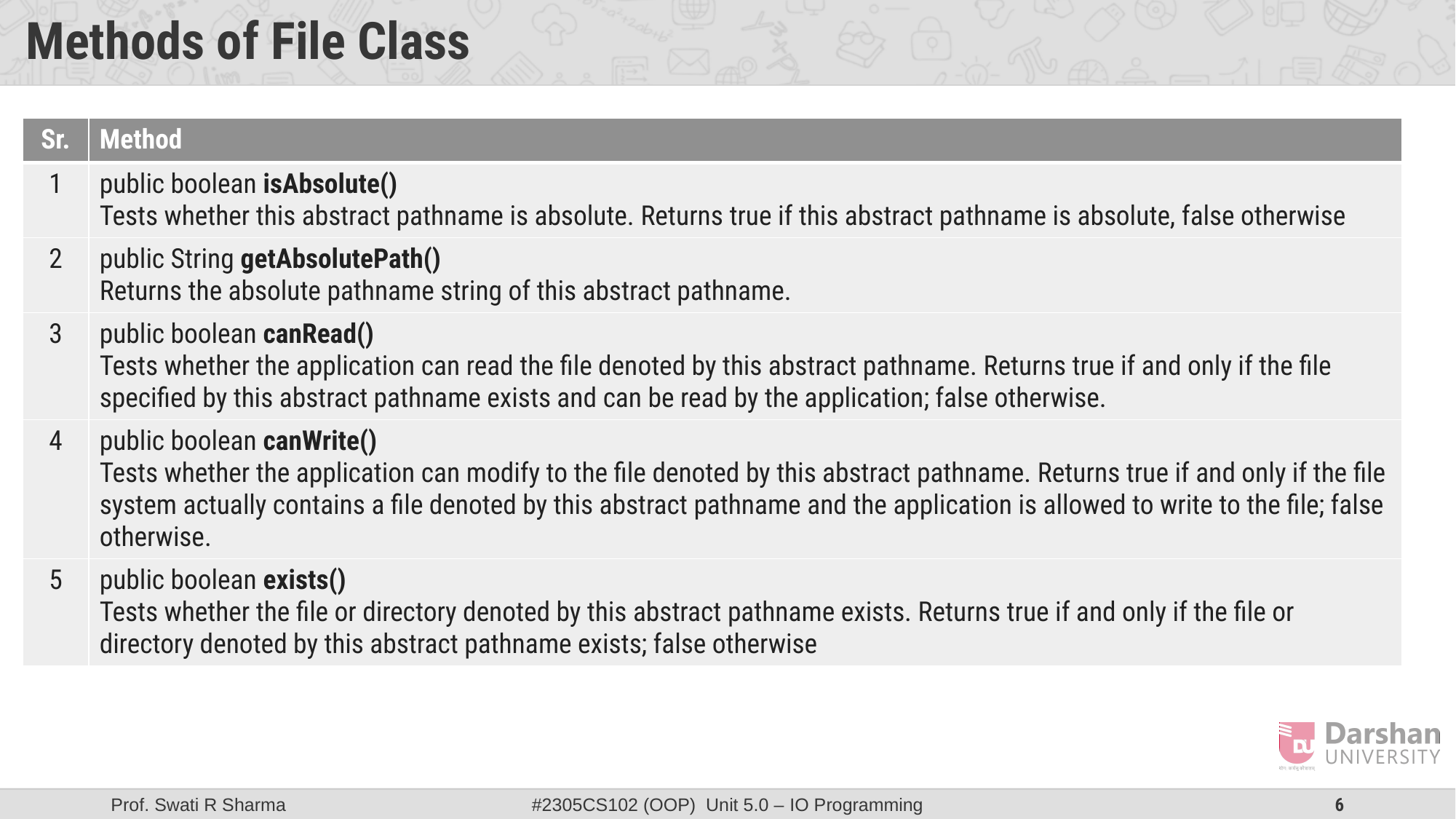

# Methods of File Class
| Sr. | Method |
| --- | --- |
| 1 | public boolean isAbsolute() Tests whether this abstract pathname is absolute. Returns true if this abstract pathname is absolute, false otherwise |
| 2 | public String getAbsolutePath() Returns the absolute pathname string of this abstract pathname. |
| 3 | public boolean canRead() Tests whether the application can read the file denoted by this abstract pathname. Returns true if and only if the file specified by this abstract pathname exists and can be read by the application; false otherwise. |
| 4 | public boolean canWrite() Tests whether the application can modify to the file denoted by this abstract pathname. Returns true if and only if the file system actually contains a file denoted by this abstract pathname and the application is allowed to write to the file; false otherwise. |
| 5 | public boolean exists() Tests whether the file or directory denoted by this abstract pathname exists. Returns true if and only if the file or directory denoted by this abstract pathname exists; false otherwise |